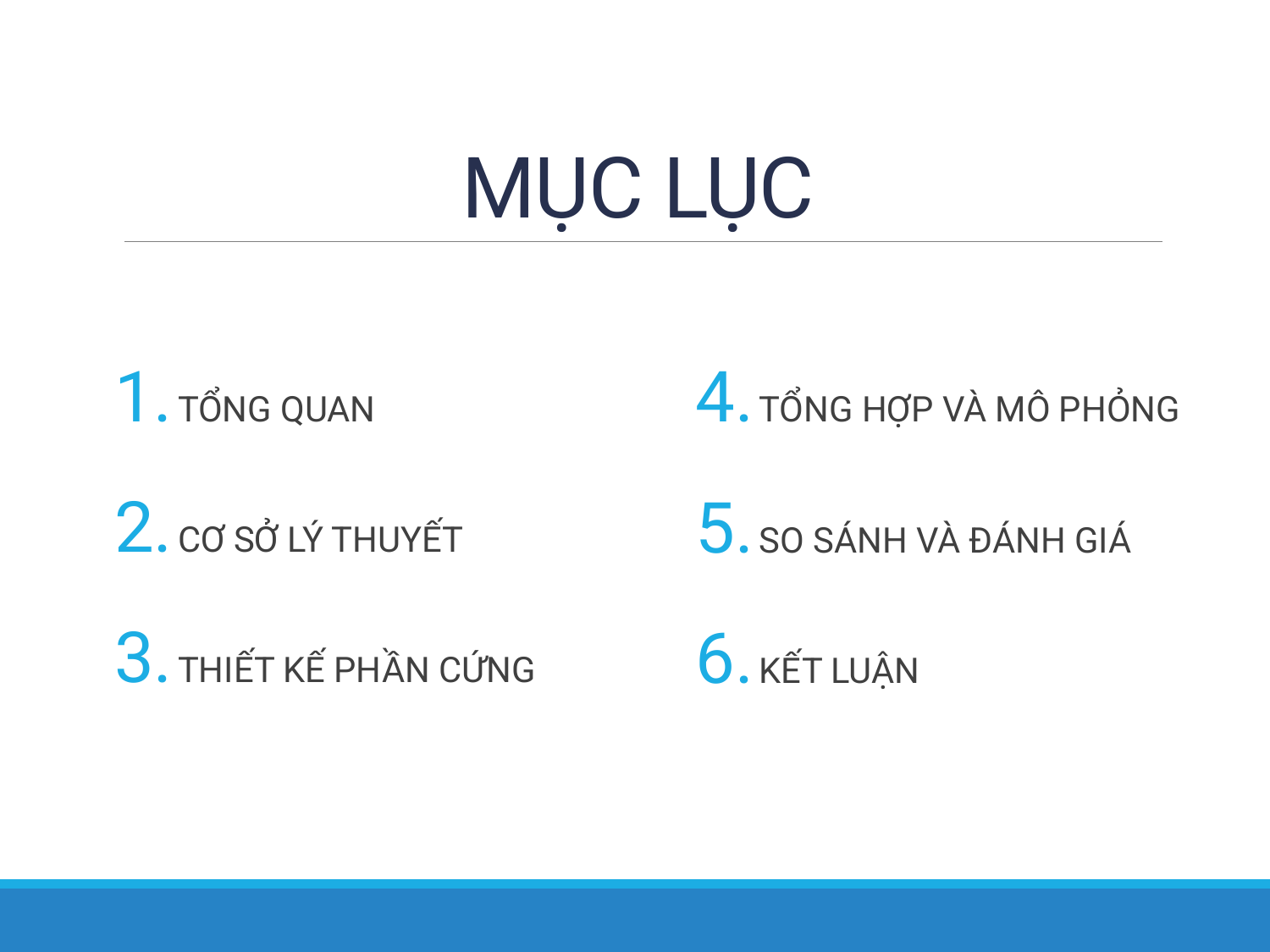

# MỤC LỤC
TỔNG QUAN
CƠ SỞ LÝ THUYẾT
THIẾT KẾ PHẦN CỨNG

TỔNG HỢP VÀ MÔ PHỎNG
SO SÁNH VÀ ĐÁNH GIÁ
KẾT LUẬN